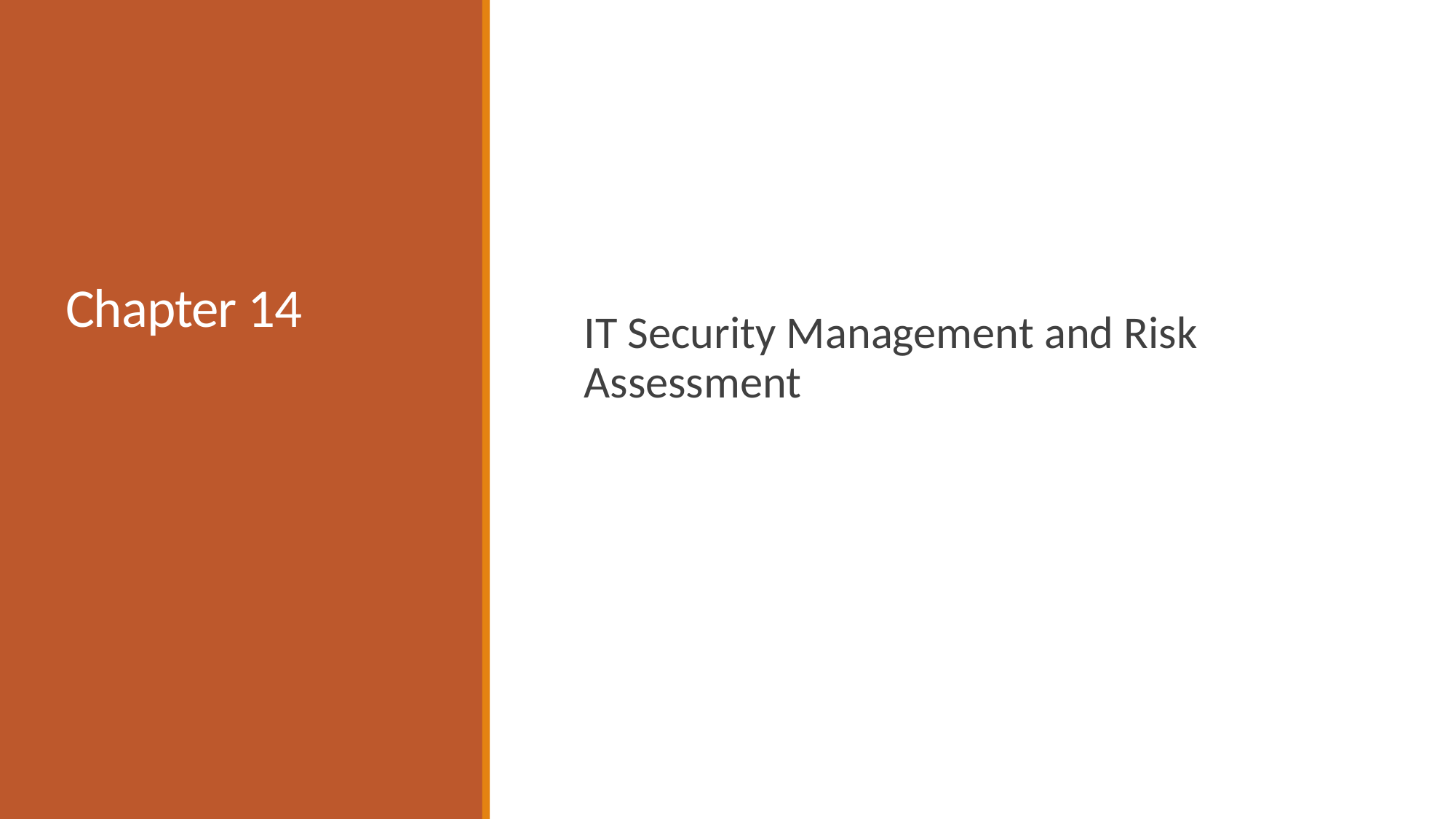

# Chapter 14

IT Security Management and Risk Assessment